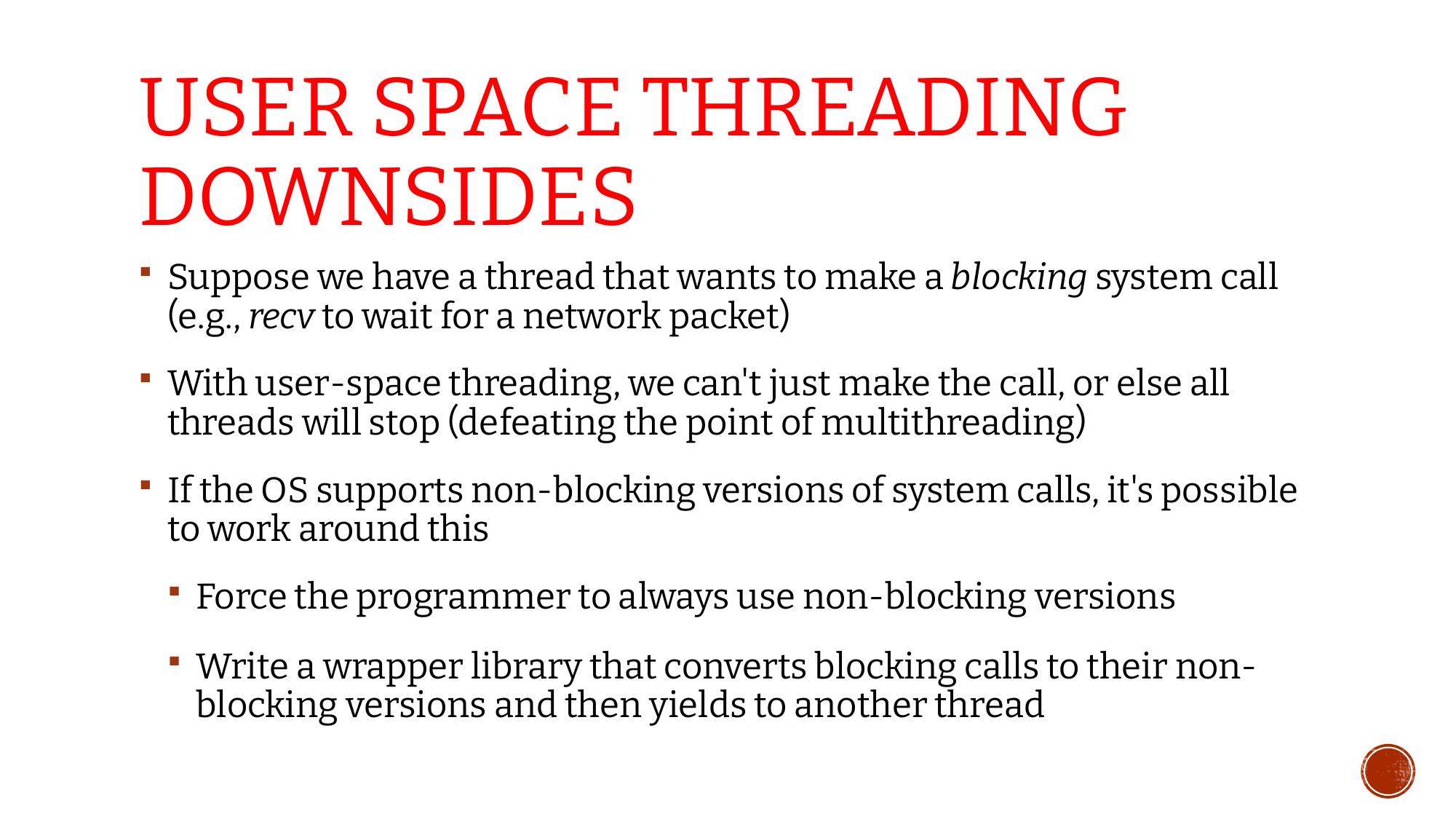

# User Space Threading Downsides
Suppose we have a thread that wants to make a blocking system call (e.g., recv to wait for a network packet)
With user-space threading, we can't just make the call, or else all threads will stop (defeating the point of multithreading)
If the OS supports non-blocking versions of system calls, it's possible to work around this
Force the programmer to always use non-blocking versions
Write a wrapper library that converts blocking calls to their non-blocking versions and then yields to another thread